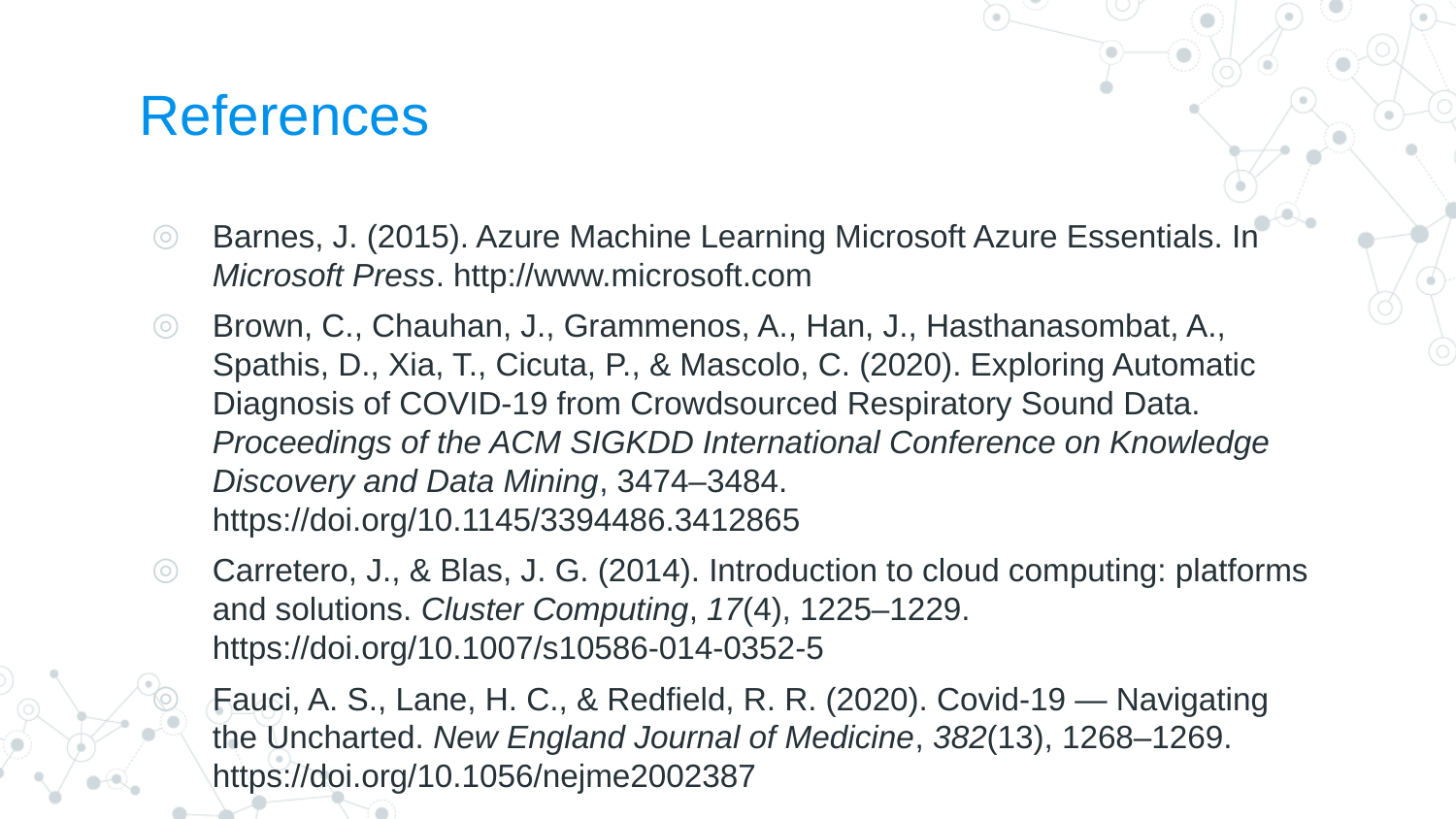

# References
Barnes, J. (2015). Azure Machine Learning Microsoft Azure Essentials. In Microsoft Press. http://www.microsoft.com
Brown, C., Chauhan, J., Grammenos, A., Han, J., Hasthanasombat, A., Spathis, D., Xia, T., Cicuta, P., & Mascolo, C. (2020). Exploring Automatic Diagnosis of COVID-19 from Crowdsourced Respiratory Sound Data. Proceedings of the ACM SIGKDD International Conference on Knowledge Discovery and Data Mining, 3474–3484. https://doi.org/10.1145/3394486.3412865
Carretero, J., & Blas, J. G. (2014). Introduction to cloud computing: platforms and solutions. Cluster Computing, 17(4), 1225–1229. https://doi.org/10.1007/s10586-014-0352-5
Fauci, A. S., Lane, H. C., & Redfield, R. R. (2020). Covid-19 — Navigating the Uncharted. New England Journal of Medicine, 382(13), 1268–1269. https://doi.org/10.1056/nejme2002387